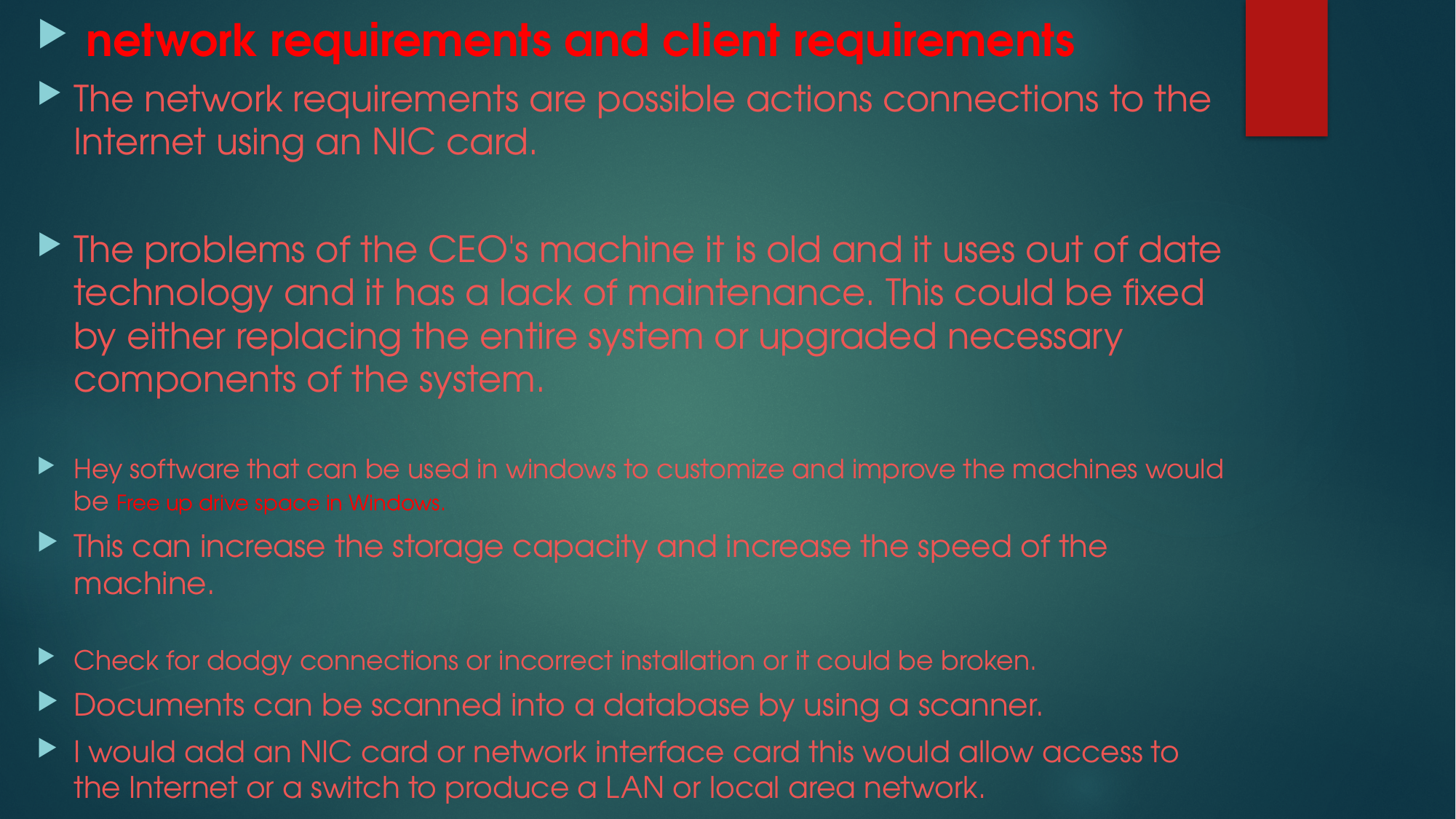

network requirements and client requirements
The network requirements are possible actions connections to the Internet using an NIC card.

The problems of the CEO's machine it is old and it uses out of date technology and it has a lack of maintenance. This could be fixed by either replacing the entire system or upgraded necessary components of the system.

Hey software that can be used in windows to customize and improve the machines would be Free up drive space in Windows.
This can increase the storage capacity and increase the speed of the machine.

Check for dodgy connections or incorrect installation or it could be broken.
Documents can be scanned into a database by using a scanner.
I would add an NIC card or network interface card this would allow access to the Internet or a switch to produce a LAN or local area network.